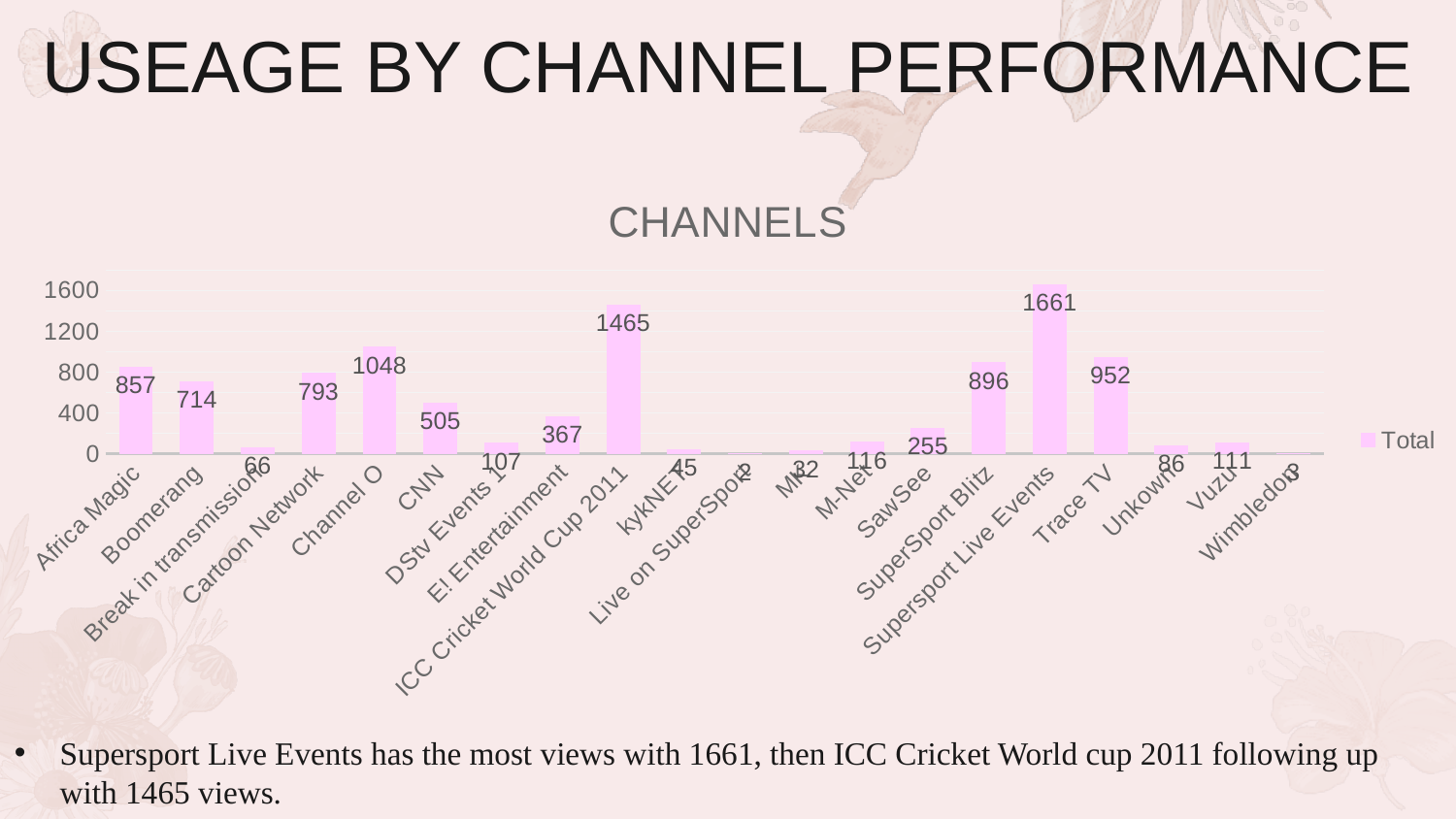

USEAGE BY CHANNEL PERFORMANCE

### Chart: CHANNELS

| Category | Total |
|---|---|
| Africa Magic | 857.0 |
| Boomerang | 714.0 |
| Break in transmission | 66.0 |
| Cartoon Network | 793.0 |
| Channel O | 1048.0 |
| CNN | 505.0 |
| DStv Events 1 | 107.0 |
| E! Entertainment | 367.0 |
| ICC Cricket World Cup 2011 | 1465.0 |
| kykNET | 45.0 |
| Live on SuperSport | 2.0 |
| MK | 32.0 |
| M-Net | 116.0 |
| SawSee | 255.0 |
| SuperSport Blitz | 896.0 |
| Supersport Live Events | 1661.0 |
| Trace TV | 952.0 |
| Unkown | 86.0 |
| Vuzu | 111.0 |
| Wimbledon | 3.0 |
Supersport Live Events has the most views with 1661, then ICC Cricket World cup 2011 following up with 1465 views.